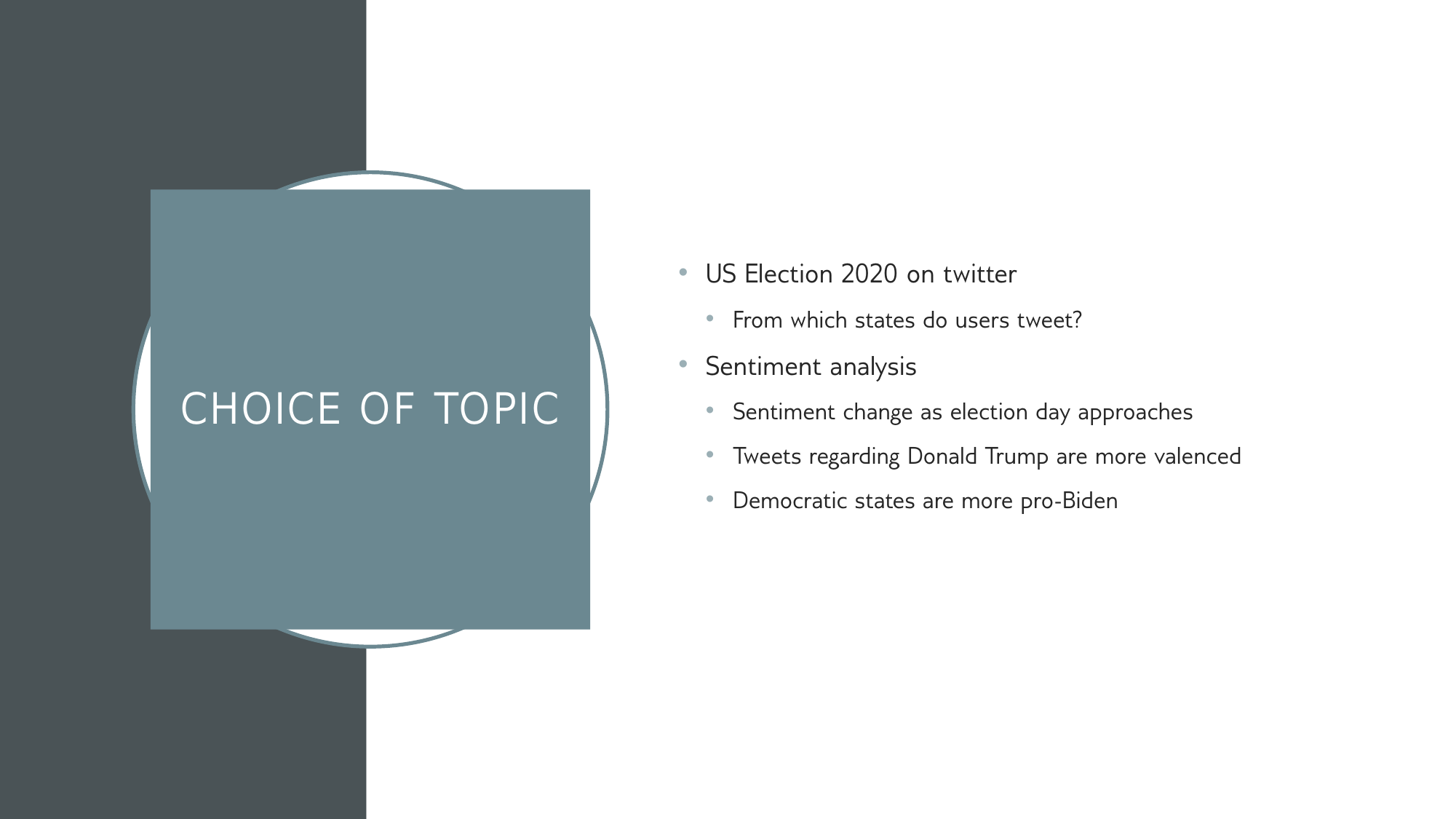

US Election 2020 on twitter
From which states do users tweet?
Sentiment analysis
Sentiment change as election day approaches
Tweets regarding Donald Trump are more valenced
Democratic states are more pro-Biden

# Choice of topic